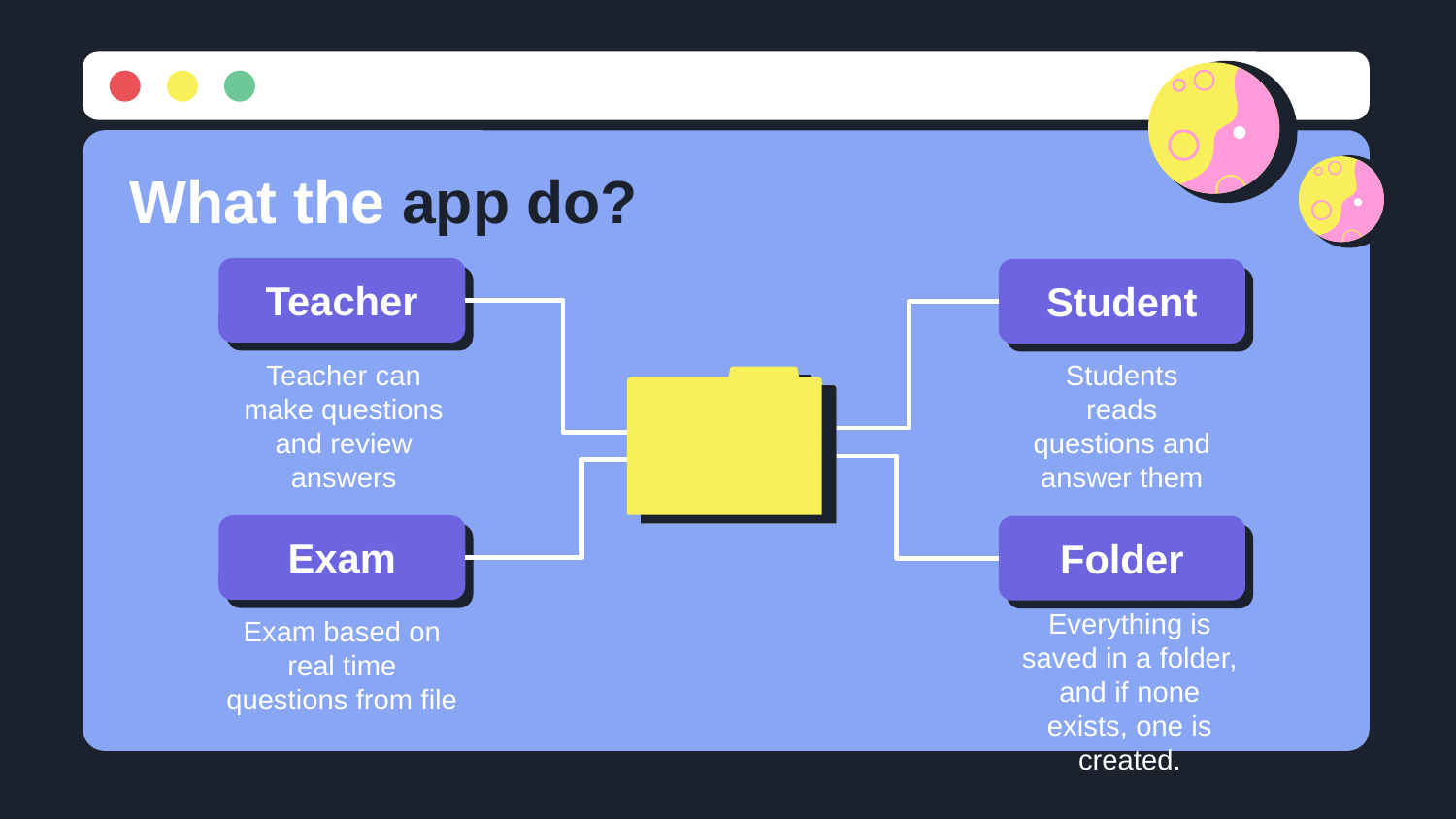

# What the app do?
Teacher

Student

Teacher can make questions and review answers
Students reads questions and answer them

Exam

Folder

Everything is saved in a folder, and if none exists, one is created.
Exam based on real time questions from file